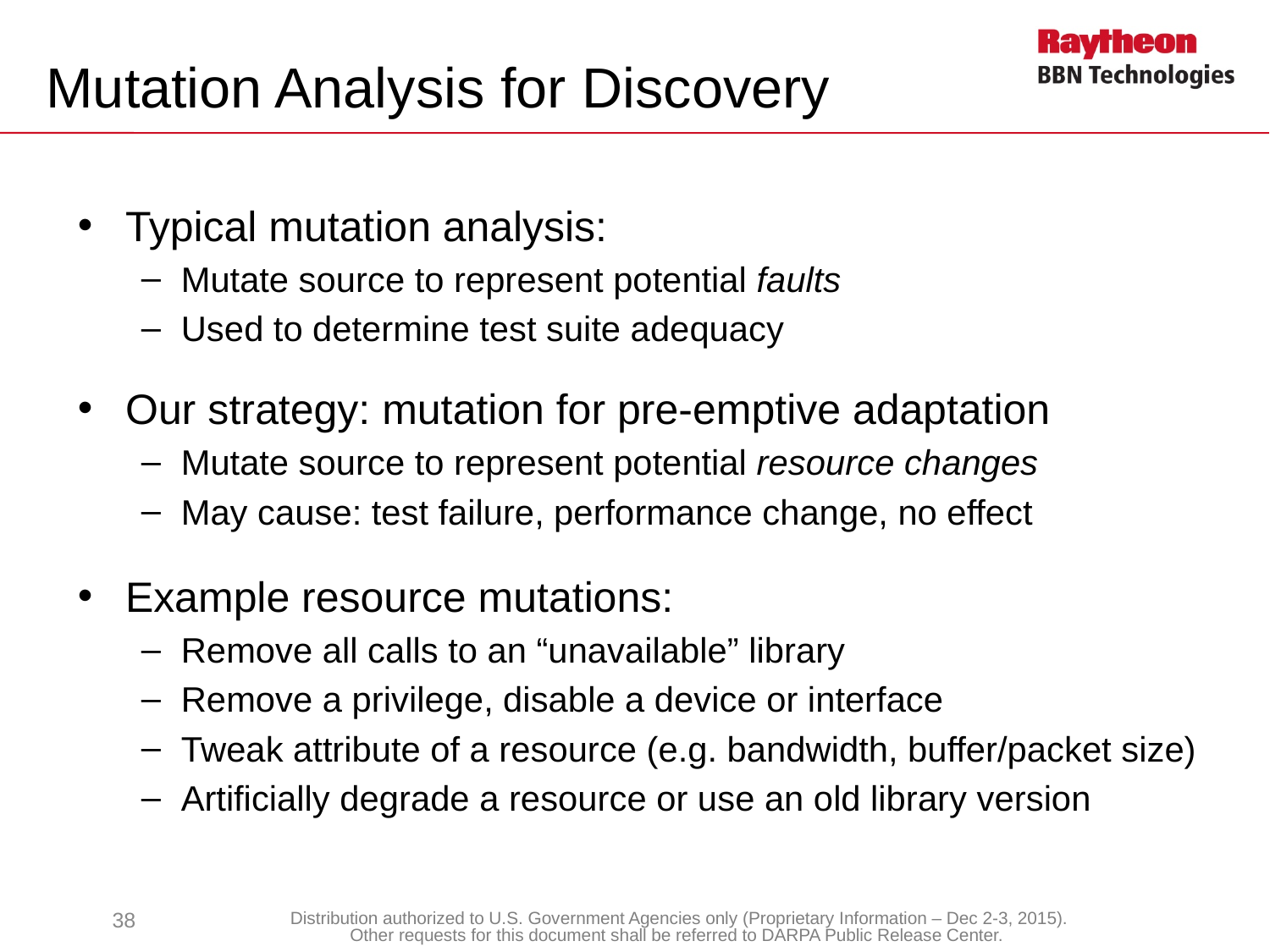

# Mutation Analysis for Discovery
Typical mutation analysis:
Mutate source to represent potential faults
Used to determine test suite adequacy
Our strategy: mutation for pre-emptive adaptation
Mutate source to represent potential resource changes
May cause: test failure, performance change, no effect

Example resource mutations:
Remove all calls to an “unavailable” library
Remove a privilege, disable a device or interface
Tweak attribute of a resource (e.g. bandwidth, buffer/packet size)
Artificially degrade a resource or use an old library version
38